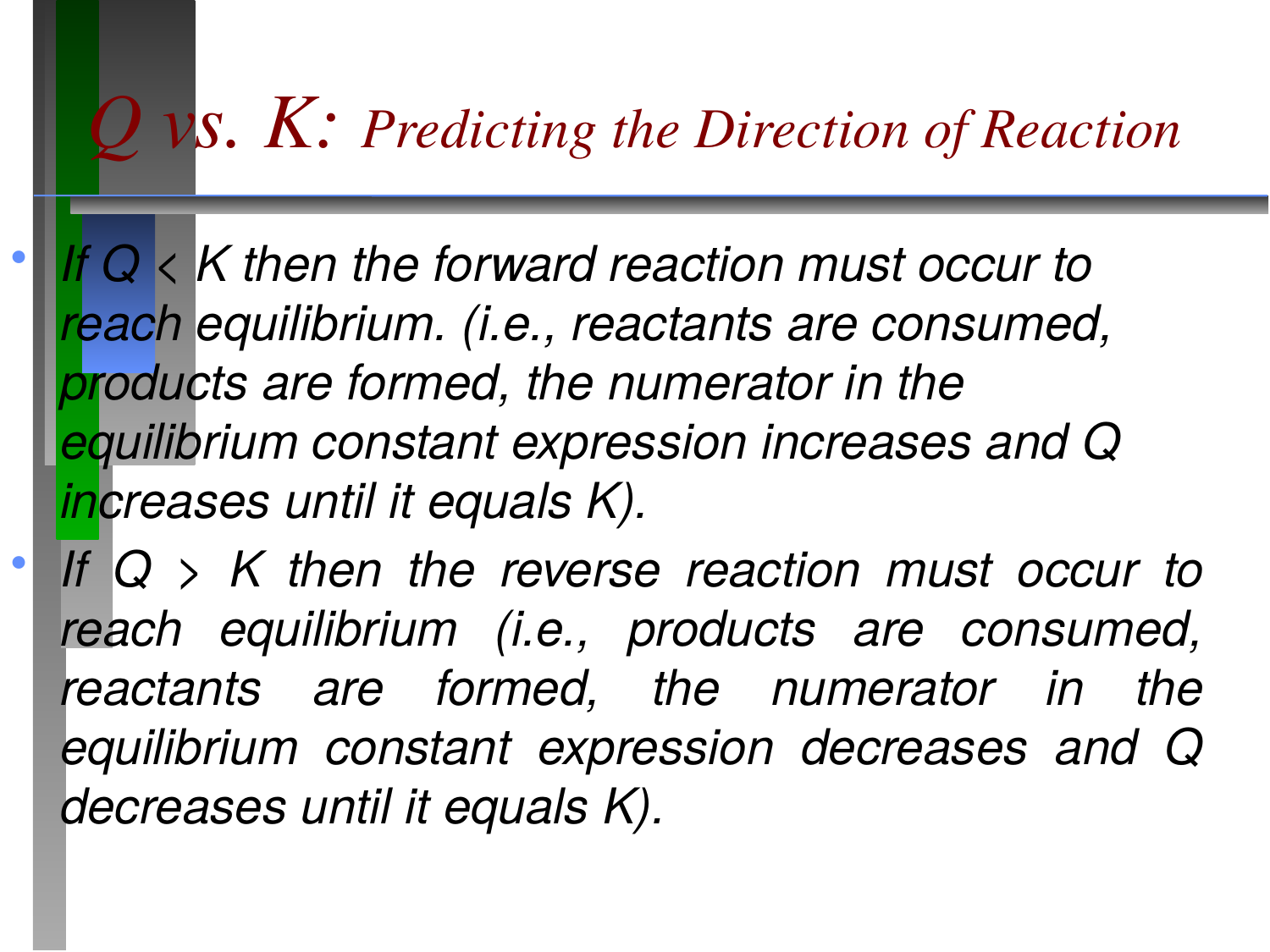

Q vs. K: Predicting the Direction of Reaction

If Q < K then the forward reaction must occur to reach equilibrium. (i.e., reactants are consumed, products are formed, the numerator in the equilibrium constant expression increases and Q increases until it equals K).
If Q > K then the reverse reaction must occur to reach equilibrium (i.e., products are consumed, reactants are formed, the numerator in the equilibrium constant expression decreases and Q decreases until it equals K).